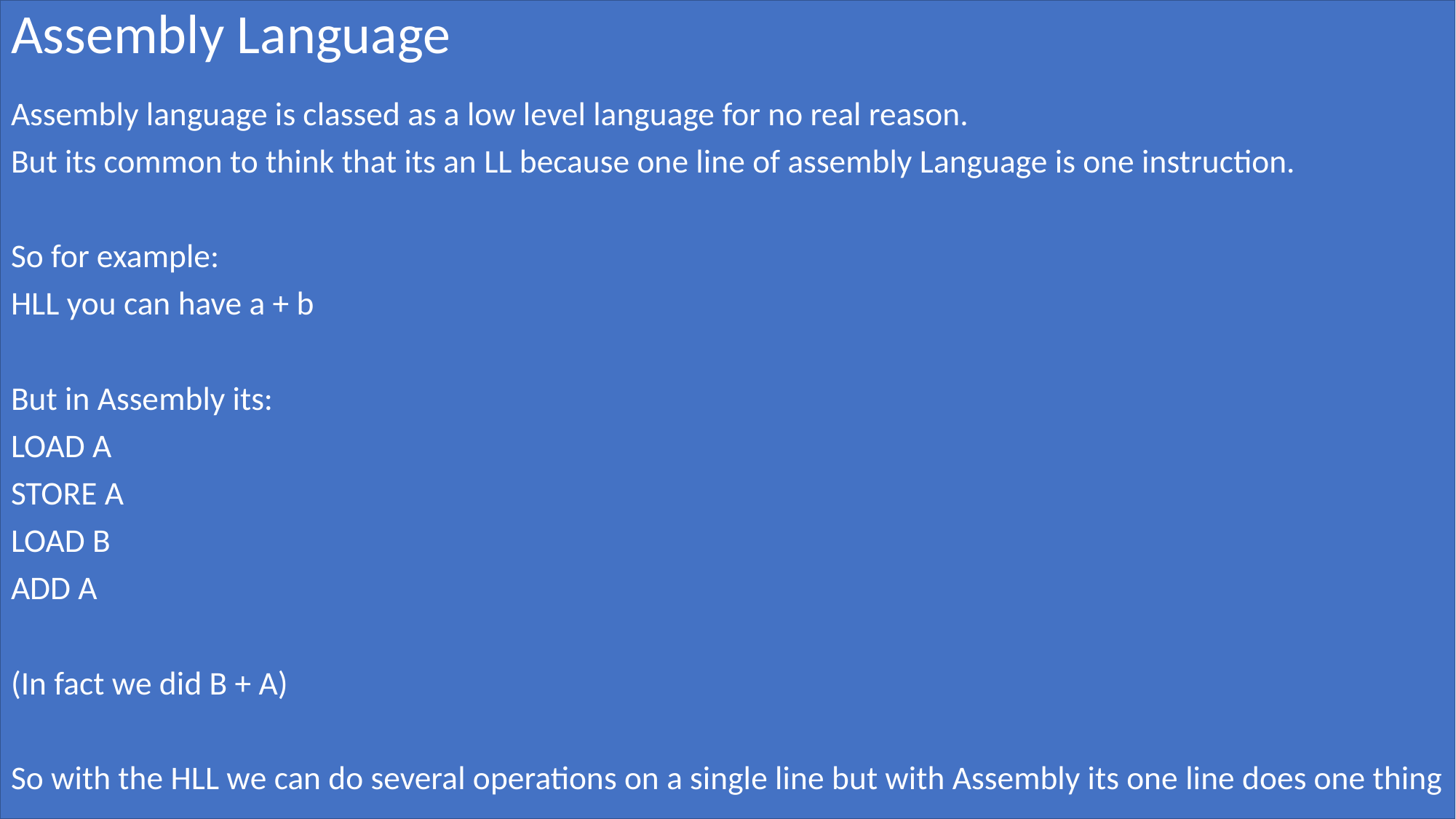

# Assembly Language
Assembly language is classed as a low level language for no real reason.
But its common to think that its an LL because one line of assembly Language is one instruction.

So for example:
HLL you can have a + b

But in Assembly its:
LOAD A
STORE A
LOAD B
ADD A

(In fact we did B + A)

So with the HLL we can do several operations on a single line but with Assembly its one line does one thing